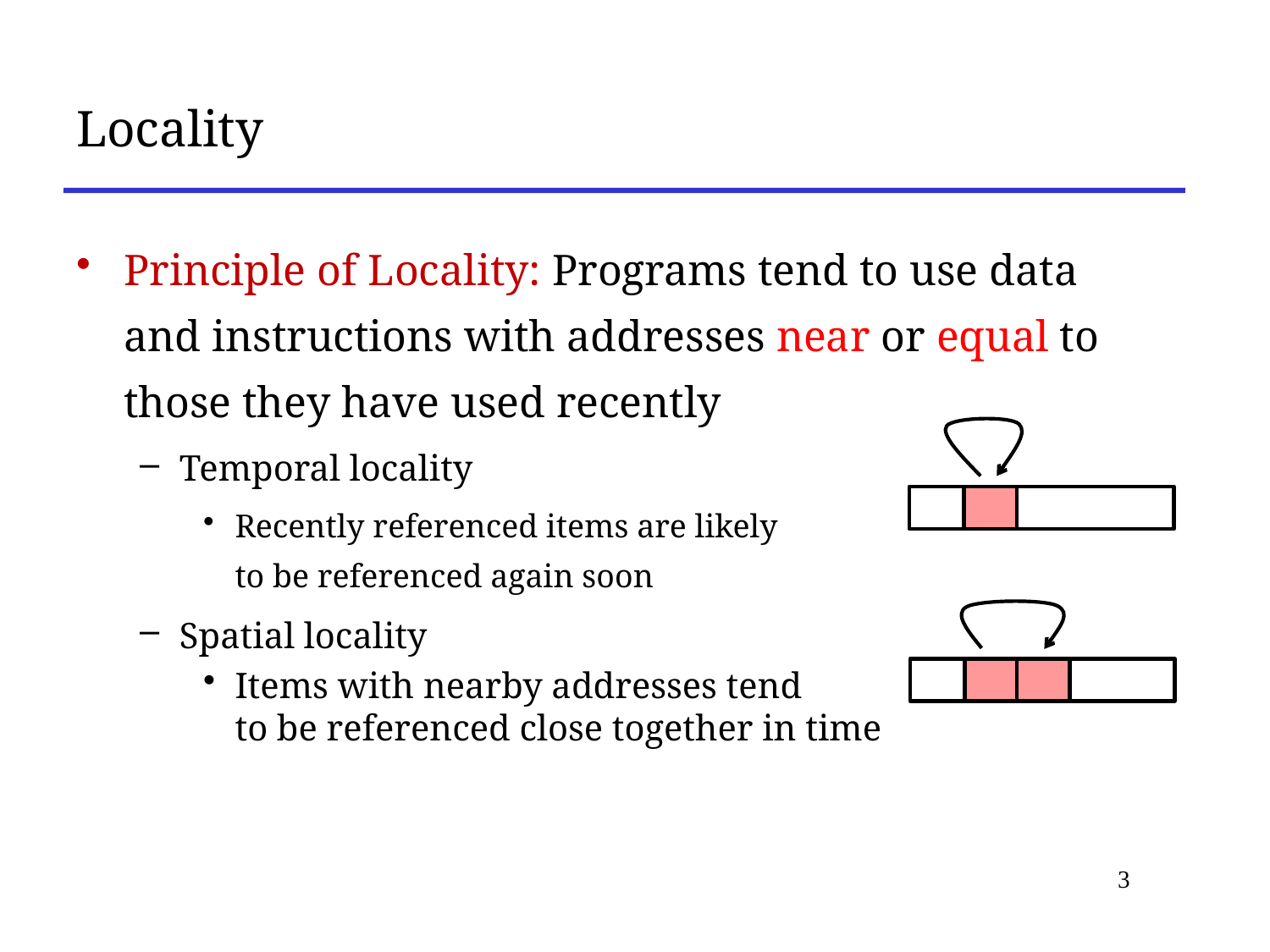

# Locality
Principle of Locality: Programs tend to use data and instructions with addresses near or equal to those they have used recently
Temporal locality
Recently referenced items are likely
to be referenced again soon
Spatial locality
Items with nearby addresses tend
to be referenced close together in time

3